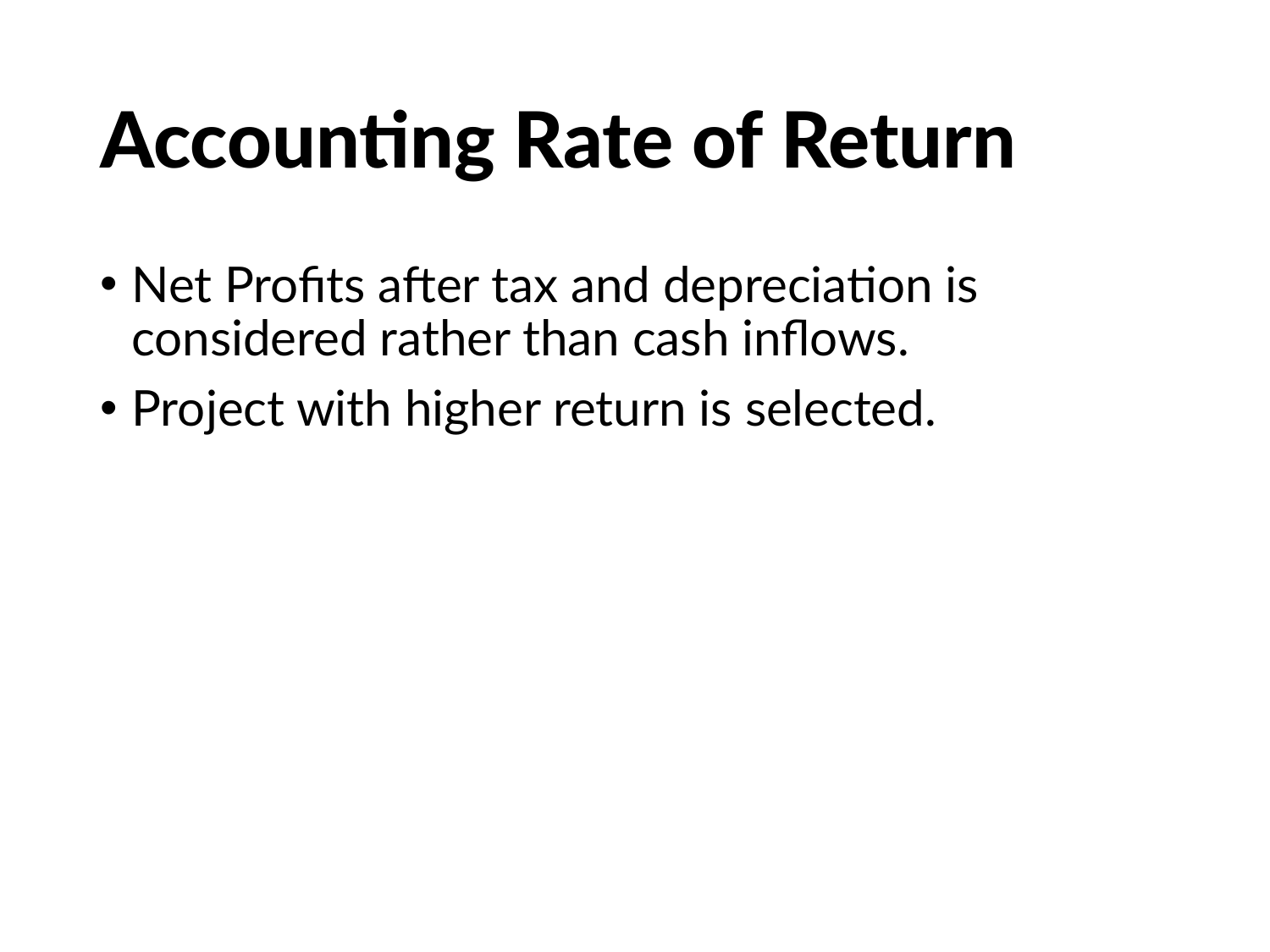

# Accounting Rate of Return
Net Profits after tax and depreciation is considered rather than cash inflows.
Project with higher return is selected.